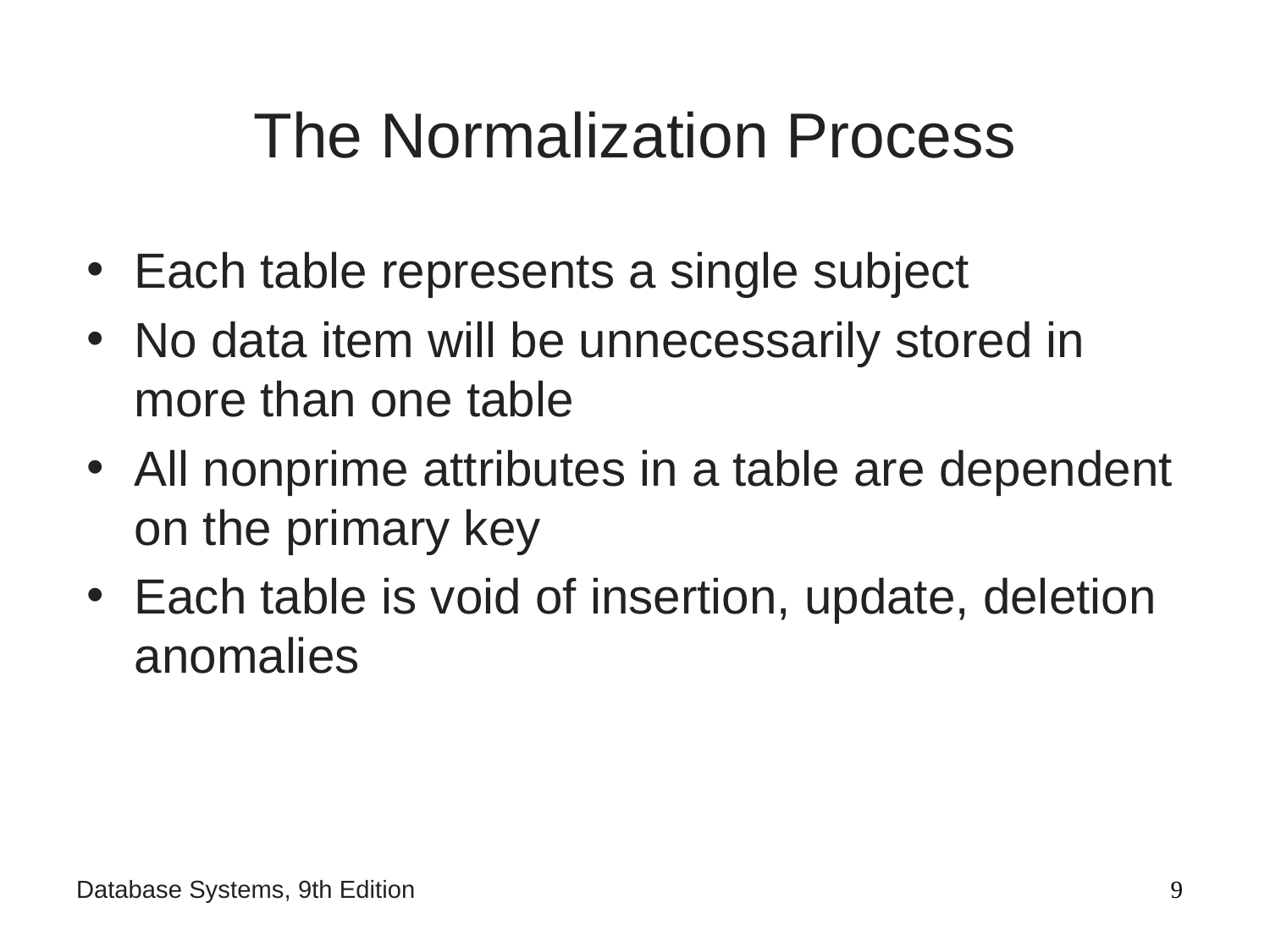

# The Normalization Process
Each table represents a single subject
No data item will be unnecessarily stored in more than one table
All nonprime attributes in a table are dependent on the primary key
Each table is void of insertion, update, deletion anomalies
9
Database Systems, 9th Edition